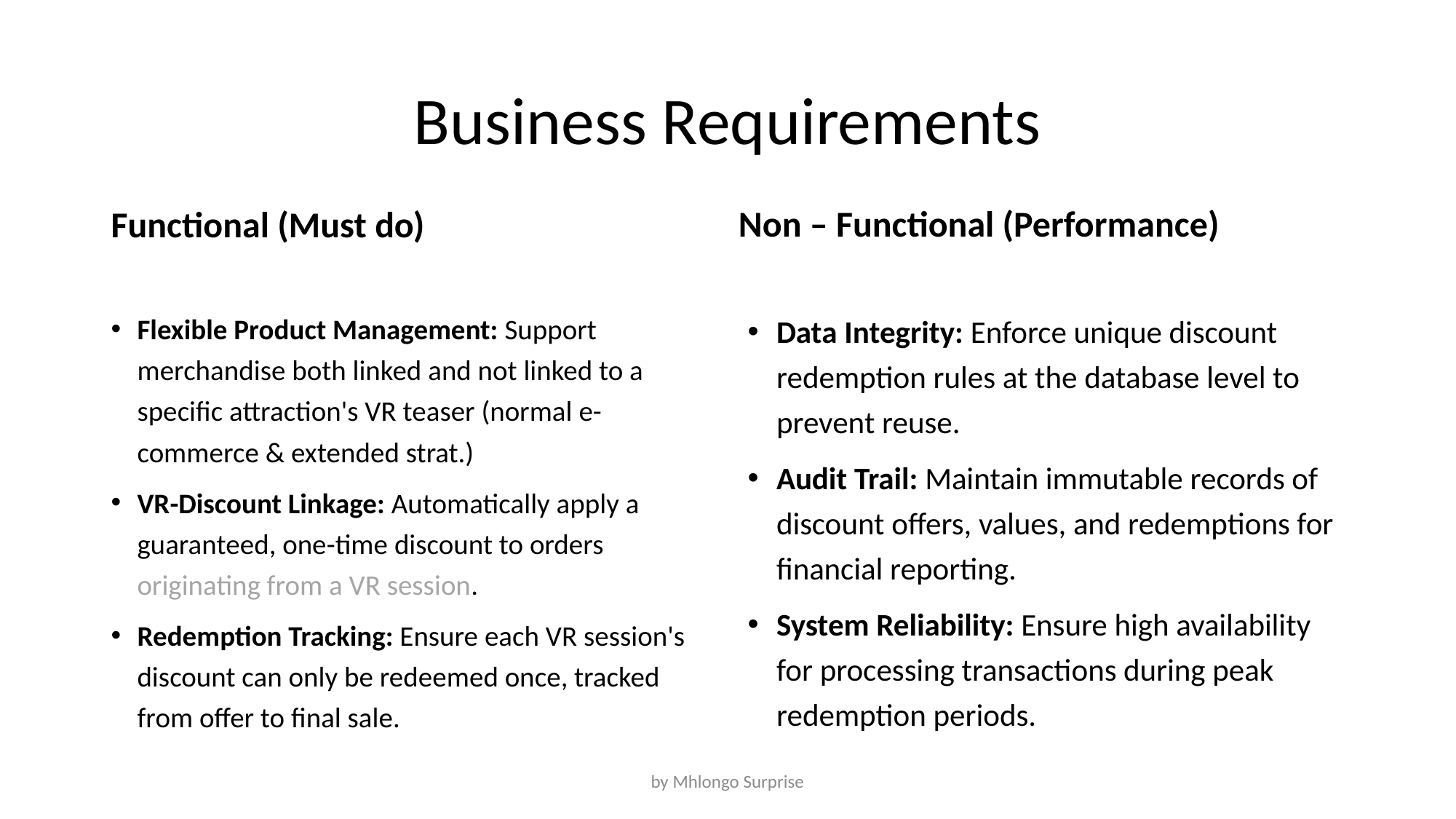

# Business Requirements
Non – Functional (Performance)
Functional (Must do)
Flexible Product Management: Support merchandise both linked and not linked to a specific attraction's VR teaser (normal e-commerce & extended strat.)
VR-Discount Linkage: Automatically apply a guaranteed, one-time discount to orders originating from a VR session.
Redemption Tracking: Ensure each VR session's discount can only be redeemed once, tracked from offer to final sale.

Data Integrity: Enforce unique discount redemption rules at the database level to prevent reuse.
Audit Trail: Maintain immutable records of discount offers, values, and redemptions for financial reporting.
System Reliability: Ensure high availability for processing transactions during peak redemption periods.

by Mhlongo Surprise